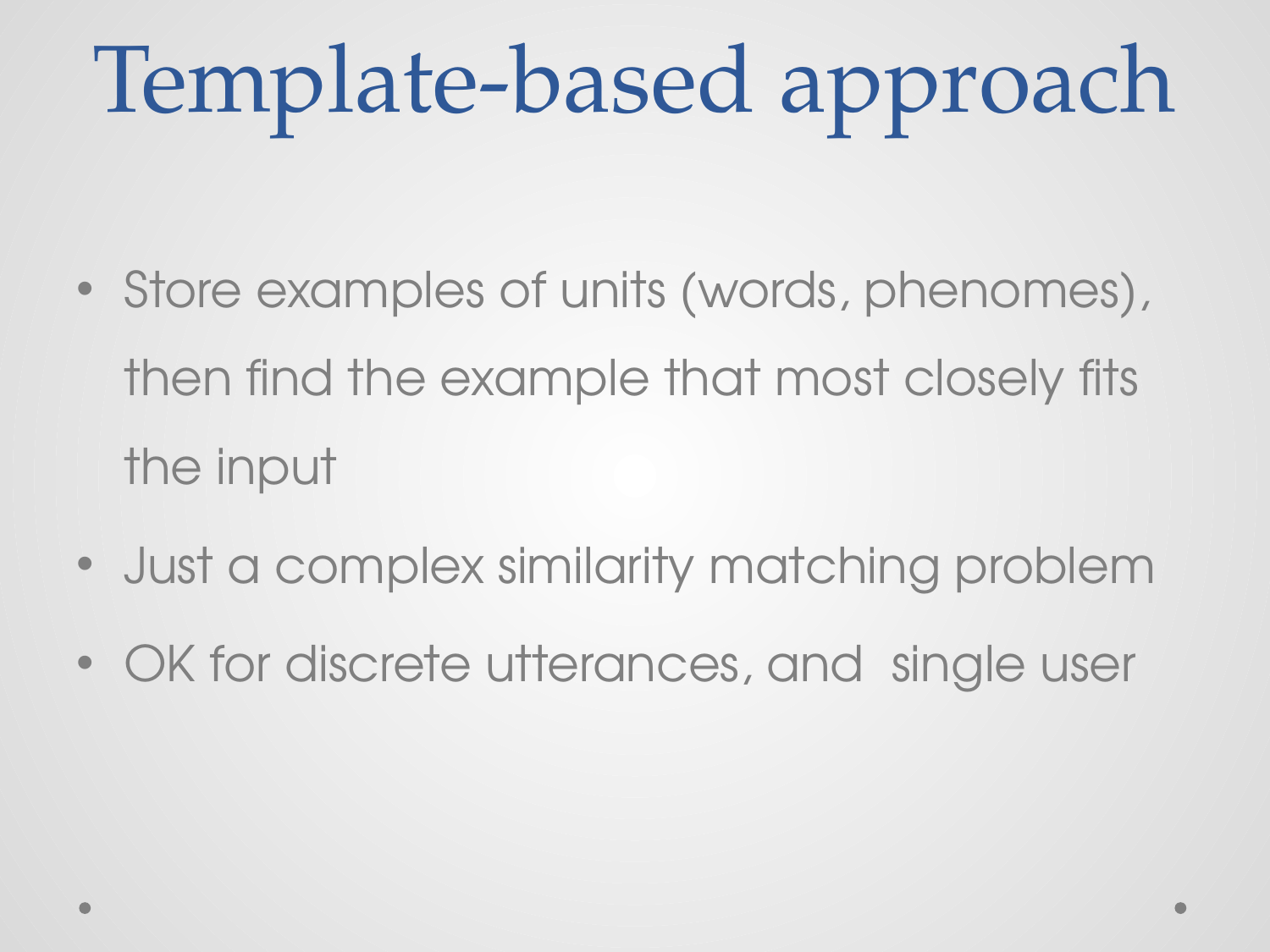

# Template-based approach
Store examples of units (words, phenomes), then find the example that most closely fits the input
Just a complex similarity matching problem
OK for discrete utterances, and  single user